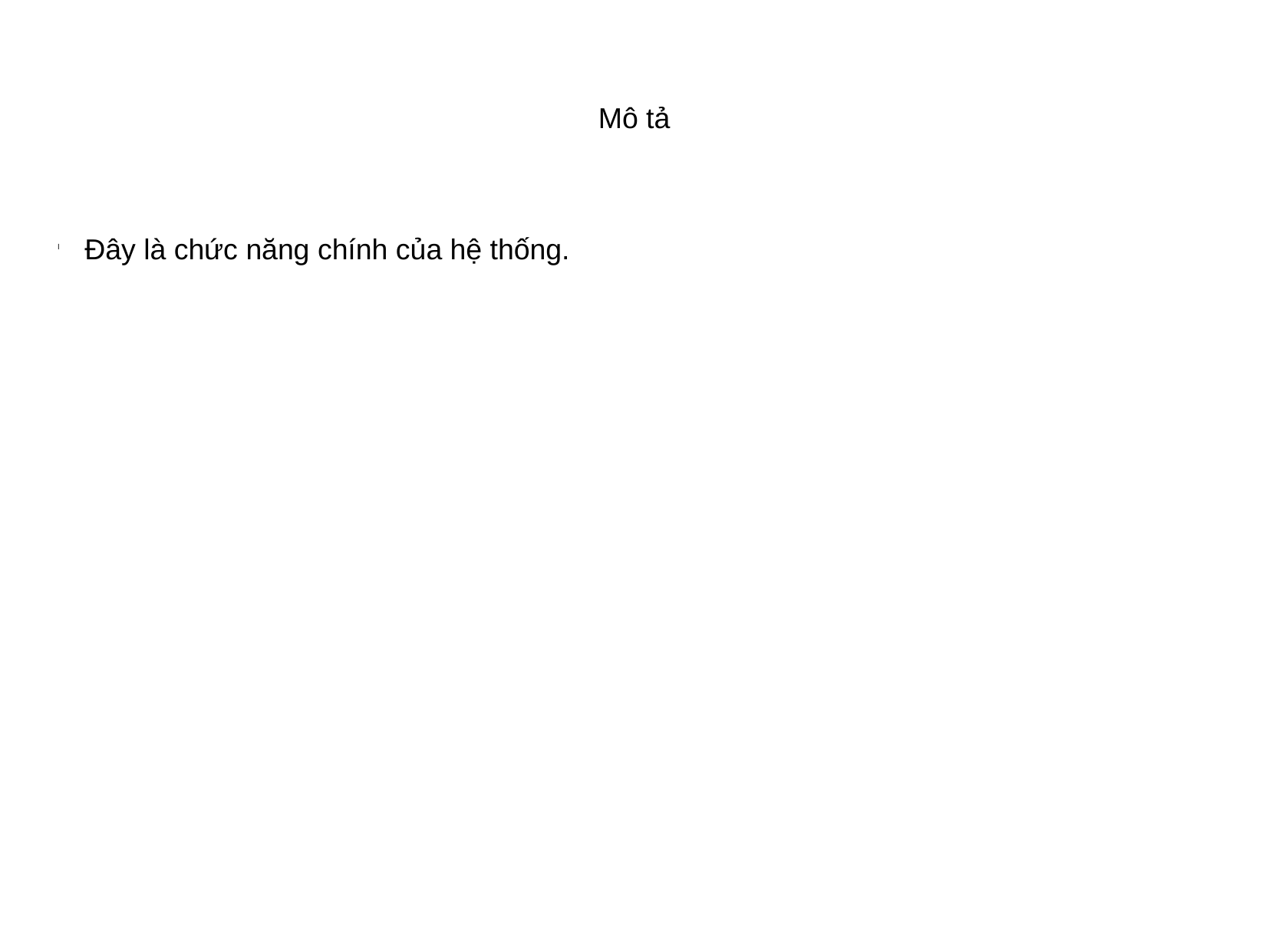

Mô tả
Đây là chức năng chính của hệ thống.